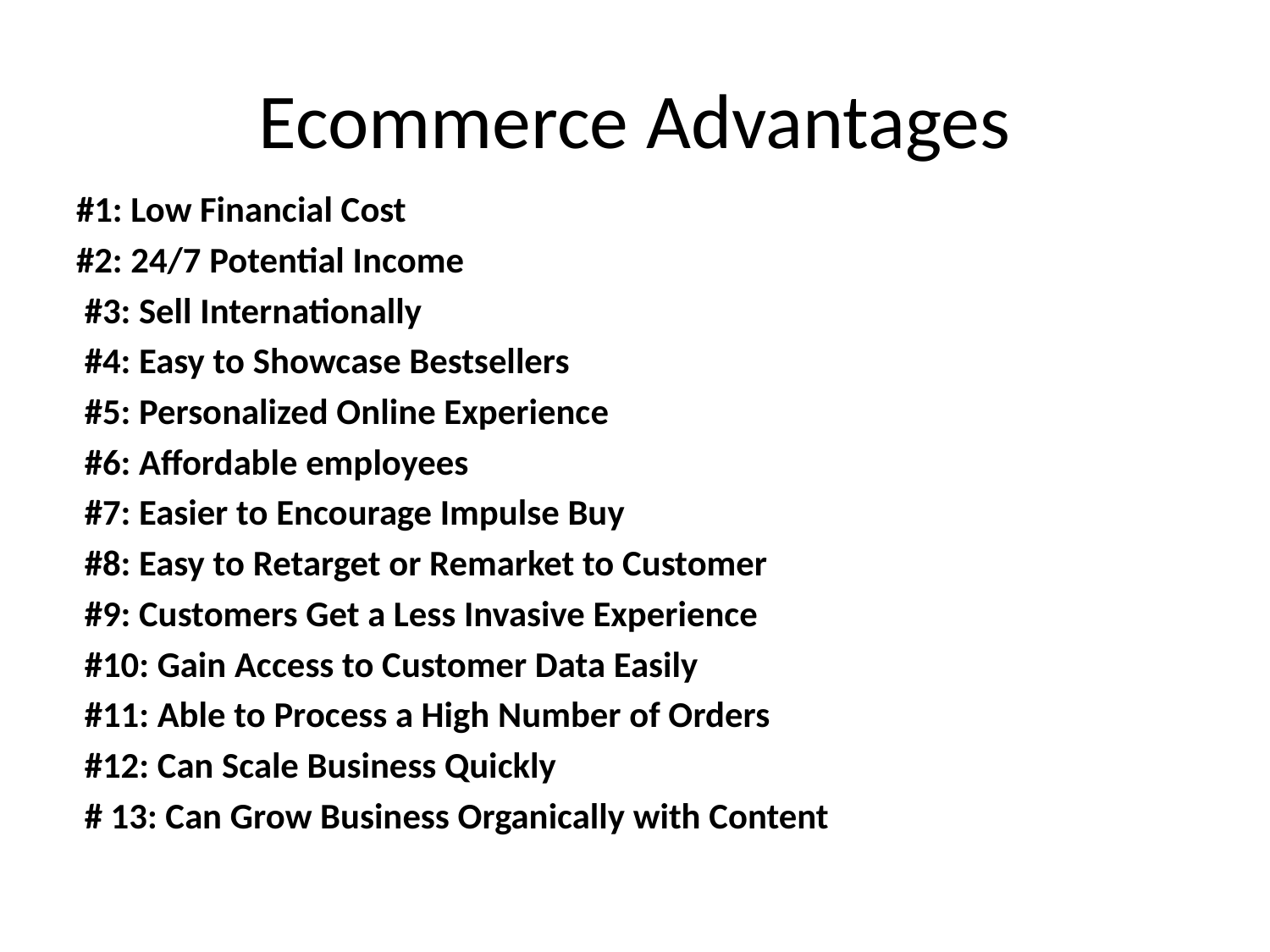

# Ecommerce Advantages
#1: Low Financial Cost
#2: 24/7 Potential Income
 #3: Sell Internationally
 #4: Easy to Showcase Bestsellers
 #5: Personalized Online Experience
 #6: Affordable employees
 #7: Easier to Encourage Impulse Buy
 #8: Easy to Retarget or Remarket to Customer
 #9: Customers Get a Less Invasive Experience
 #10: Gain Access to Customer Data Easily
 #11: Able to Process a High Number of Orders
 #12: Can Scale Business Quickly
 # 13: Can Grow Business Organically with Content